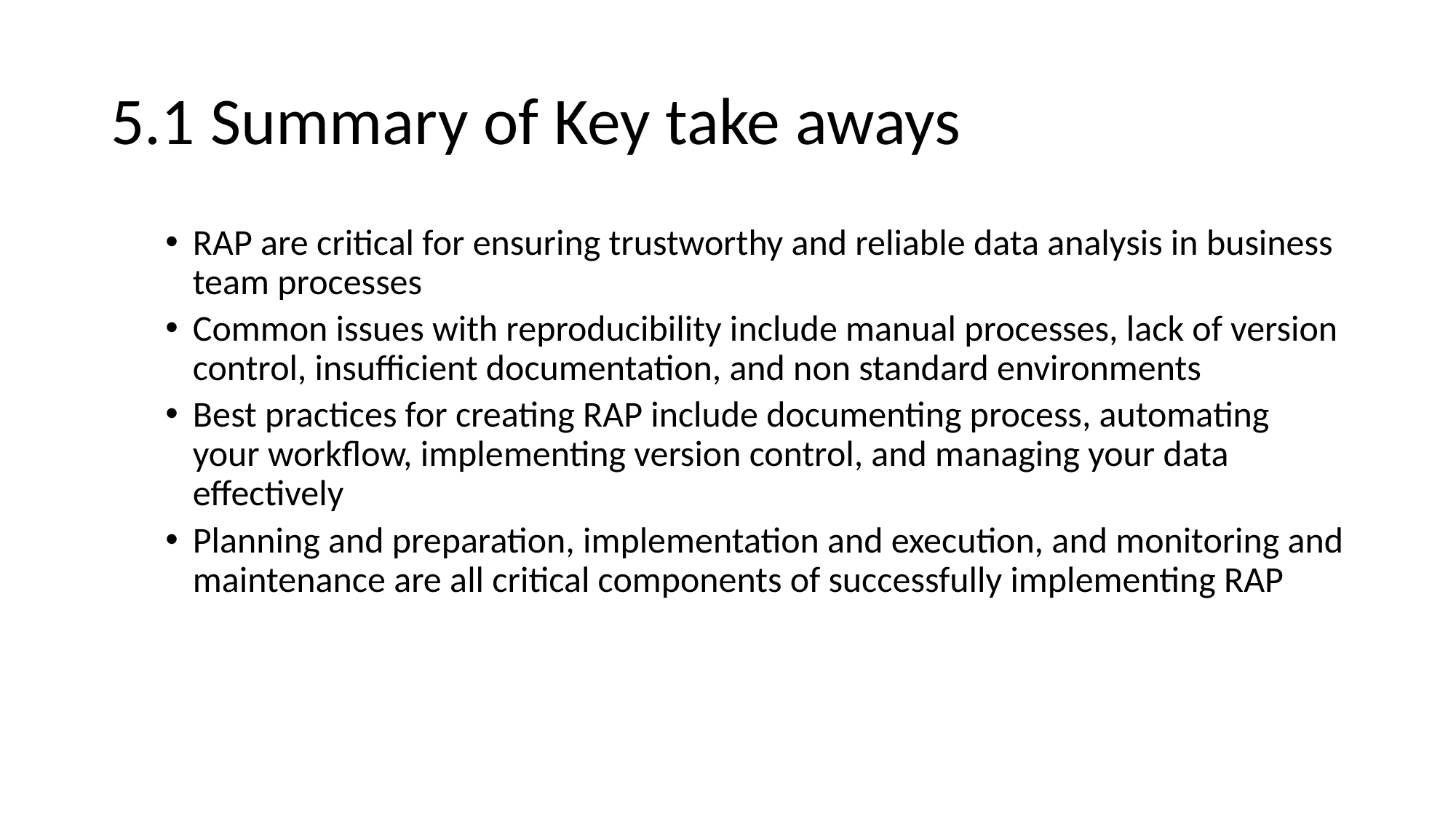

# 5.1 Summary of Key take aways
RAP are critical for ensuring trustworthy and reliable data analysis in business team processes
Common issues with reproducibility include manual processes, lack of version control, insufficient documentation, and non standard environments
Best practices for creating RAP include documenting process, automating your workflow, implementing version control, and managing your data effectively
Planning and preparation, implementation and execution, and monitoring and maintenance are all critical components of successfully implementing RAP